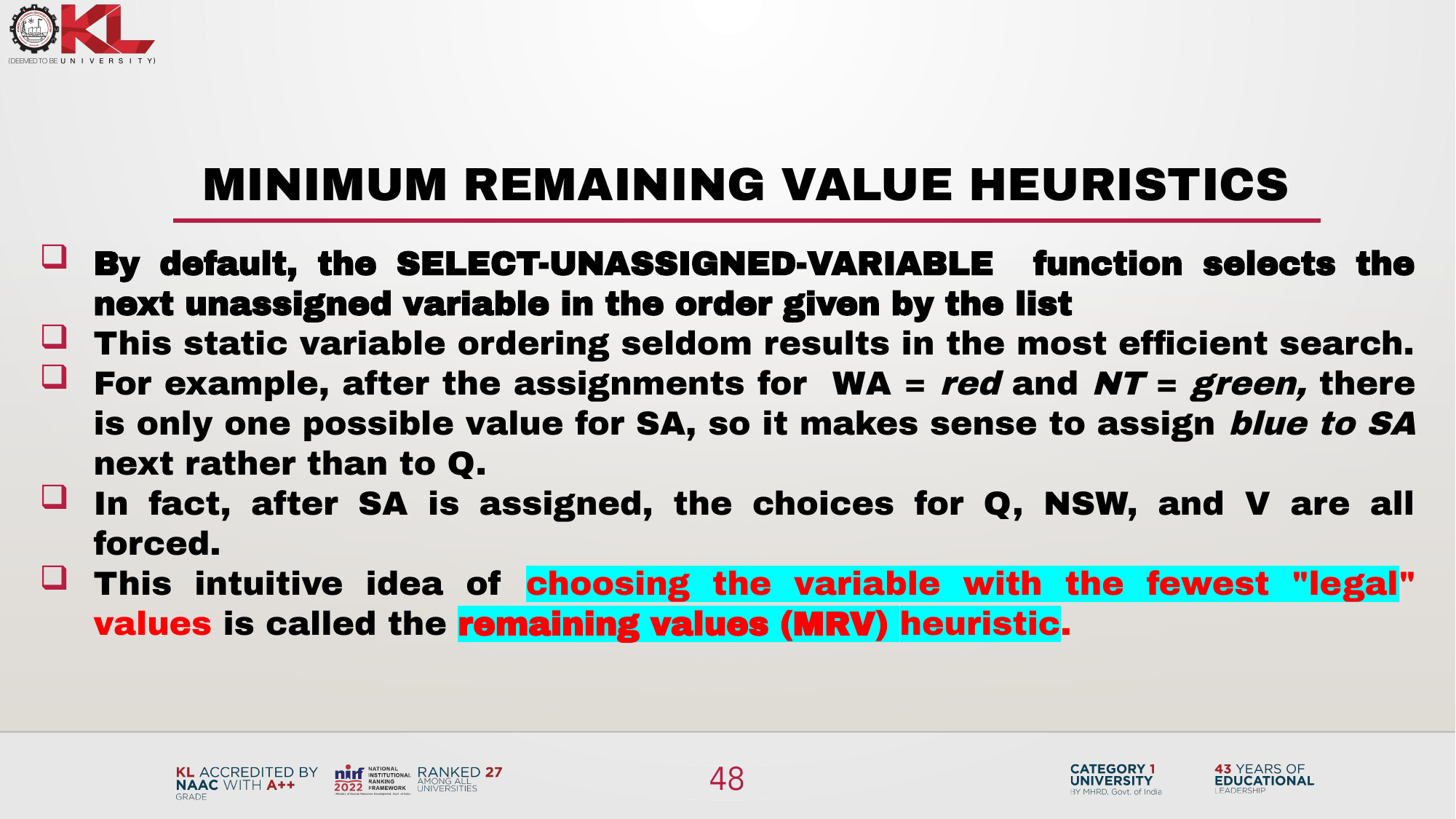

# Minimum Remaining Value Heuristics
By default, the SELECT-UNASSIGNED-VARIABLE  function selects the next unassigned variable in the order given by the list
This static variable ordering seldom results in the most efficient search.
For example, after the assignments for  WA = red and NT = green, there is only one possible value for SA, so it makes sense to assign blue to SA next rather than to Q.
In fact, after SA is assigned, the choices for Q, NSW, and V are all forced.
This intuitive idea of choosing the variable with the fewest "legal" values is called the remaining values (MRV) heuristic.
48